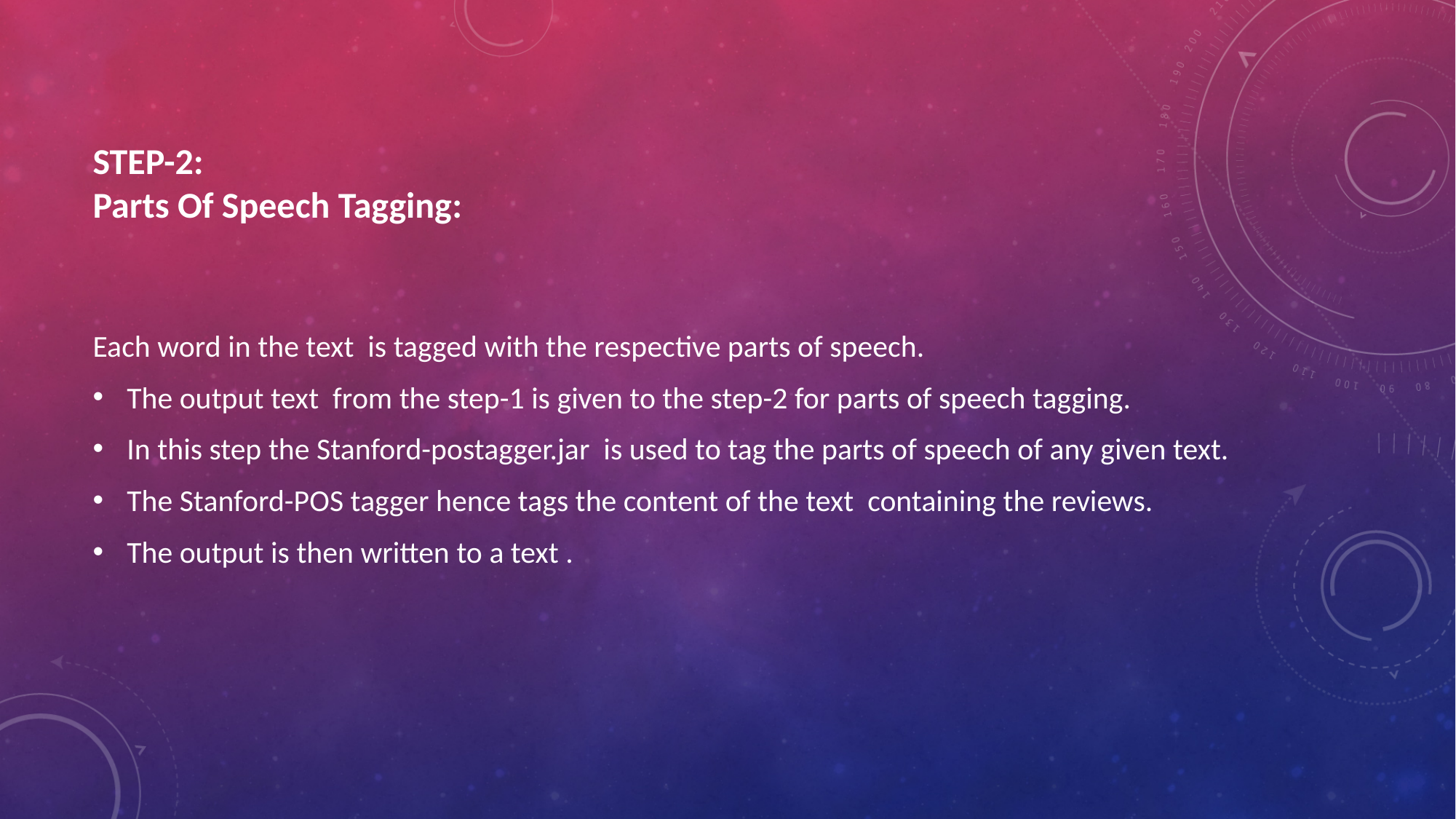

# Step-2: Parts Of Speech Tagging:
Each word in the text  is tagged with the respective parts of speech.
The output text  from the step-1 is given to the step-2 for parts of speech tagging.
In this step the Stanford-postagger.jar  is used to tag the parts of speech of any given text.
The Stanford-POS tagger hence tags the content of the text  containing the reviews.
The output is then written to a text .